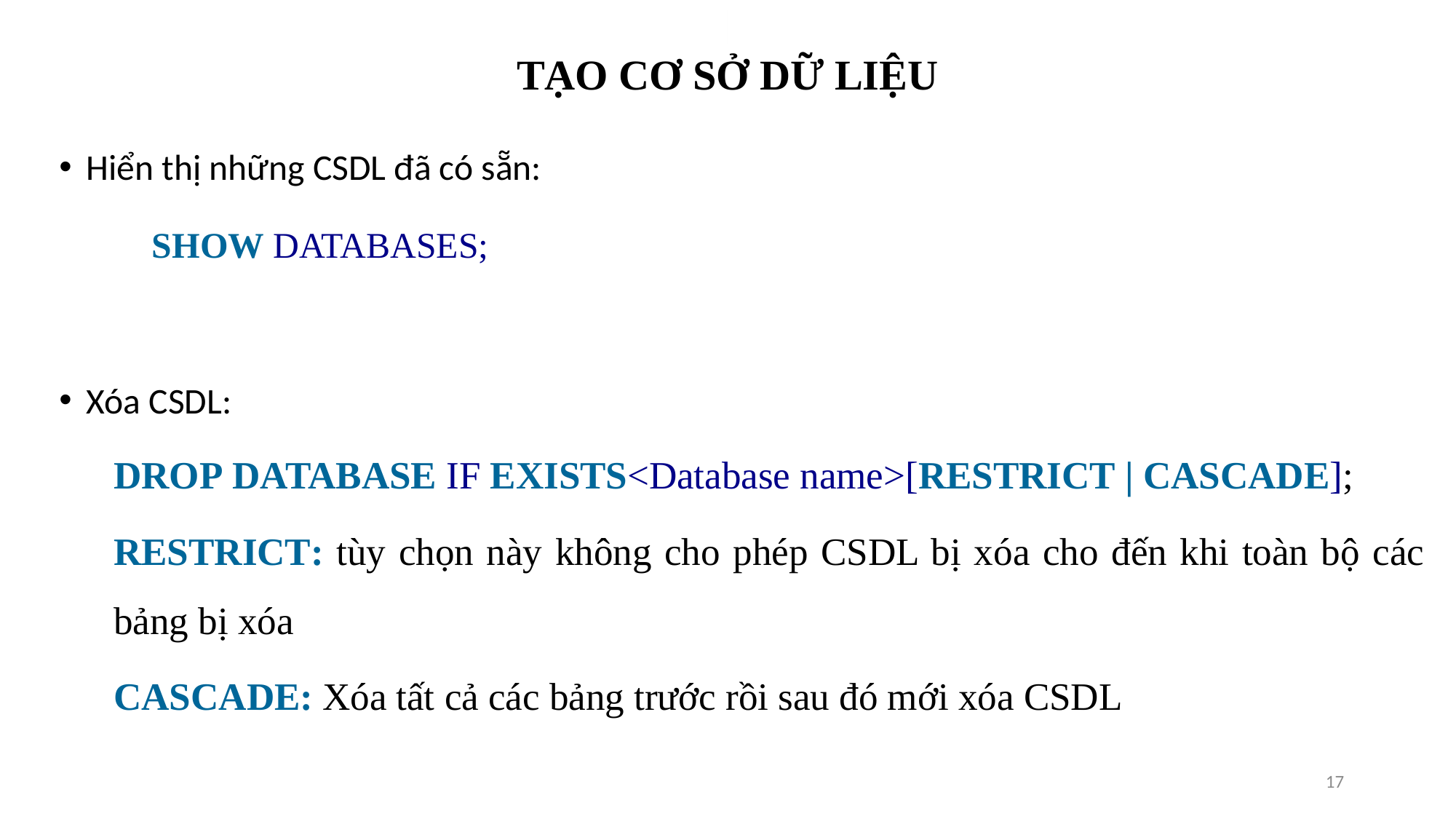

# TẠO CƠ SỞ DỮ LIỆU
Hiển thị những CSDL đã có sẵn:
	SHOW DATABASES;

Xóa CSDL:
DROP DATABASE IF EXISTS<Database name>[RESTRICT | CASCADE];
RESTRICT: tùy chọn này không cho phép CSDL bị xóa cho đến khi toàn bộ các bảng bị xóa
CASCADE: Xóa tất cả các bảng trước rồi sau đó mới xóa CSDL

17